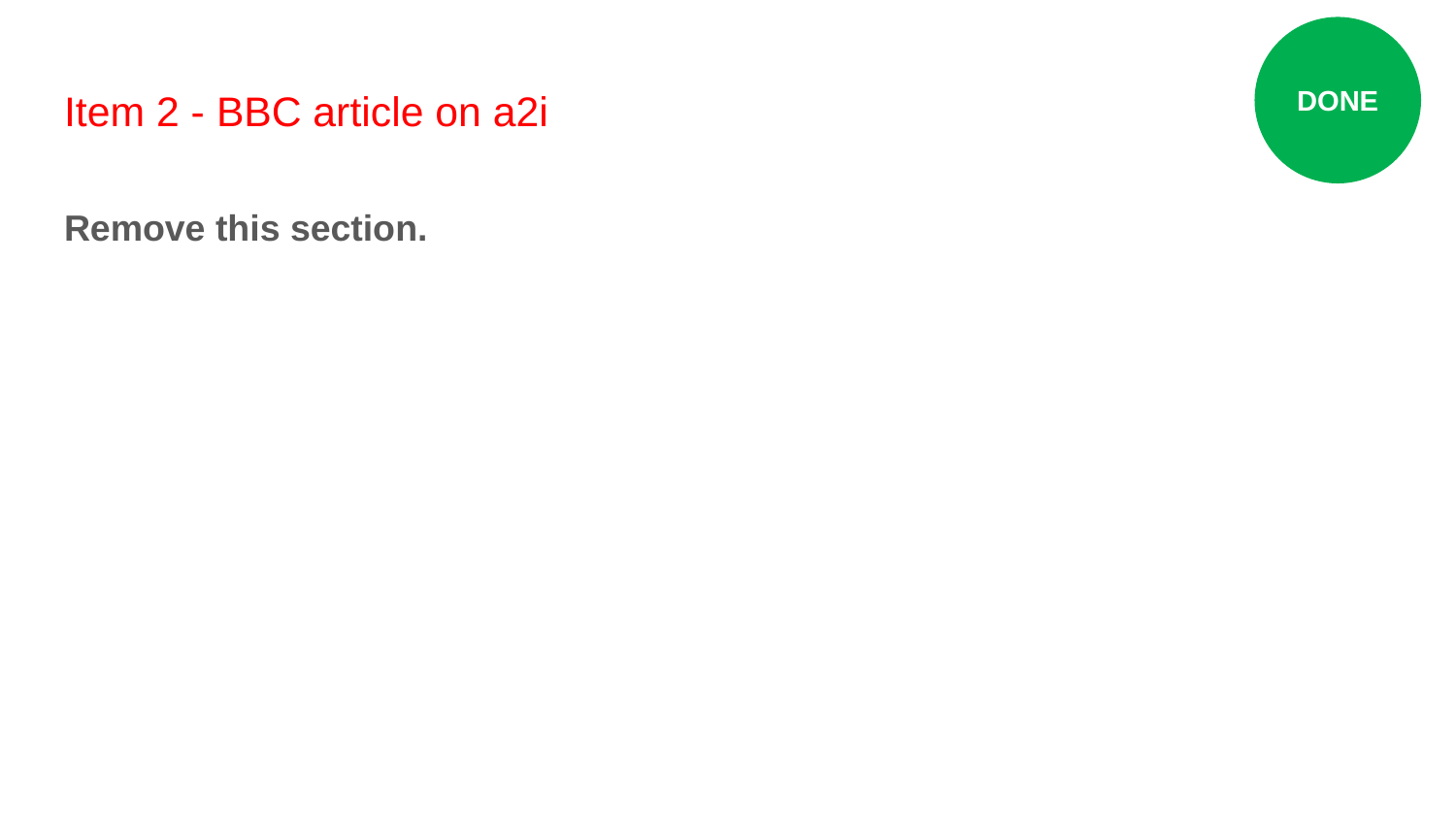

DONE
# Item 2 - BBC article on a2i
Remove this section.